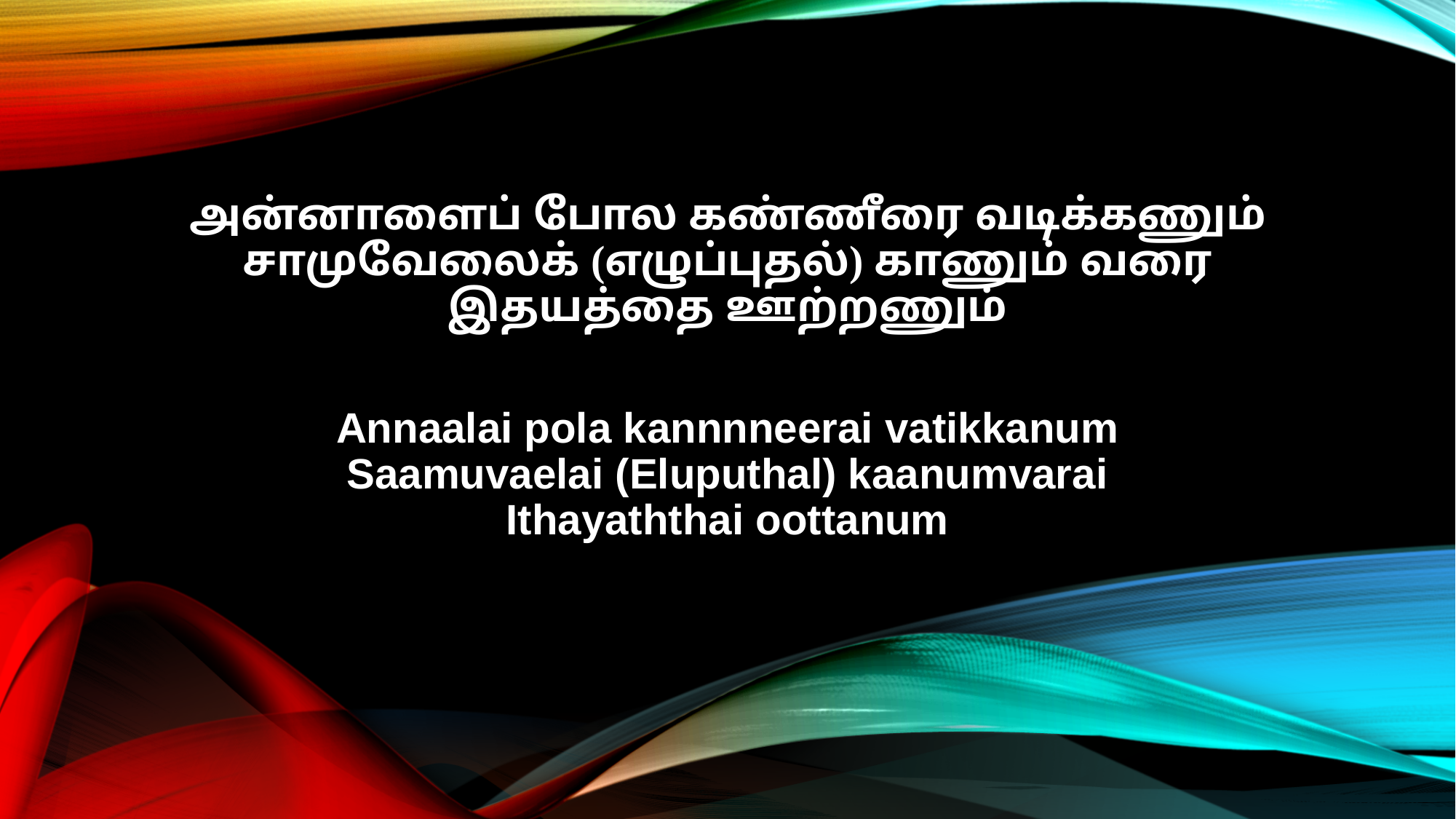

அன்னாளைப் போல கண்ணீரை வடிக்கணும்
சாமுவேலைக் (எழுப்புதல்) காணும் வரை
இதயத்தை ஊற்றணும்

Annaalai pola kannnneerai vatikkanum
Saamuvaelai (Eluputhal) kaanumvarai
Ithayaththai oottanum